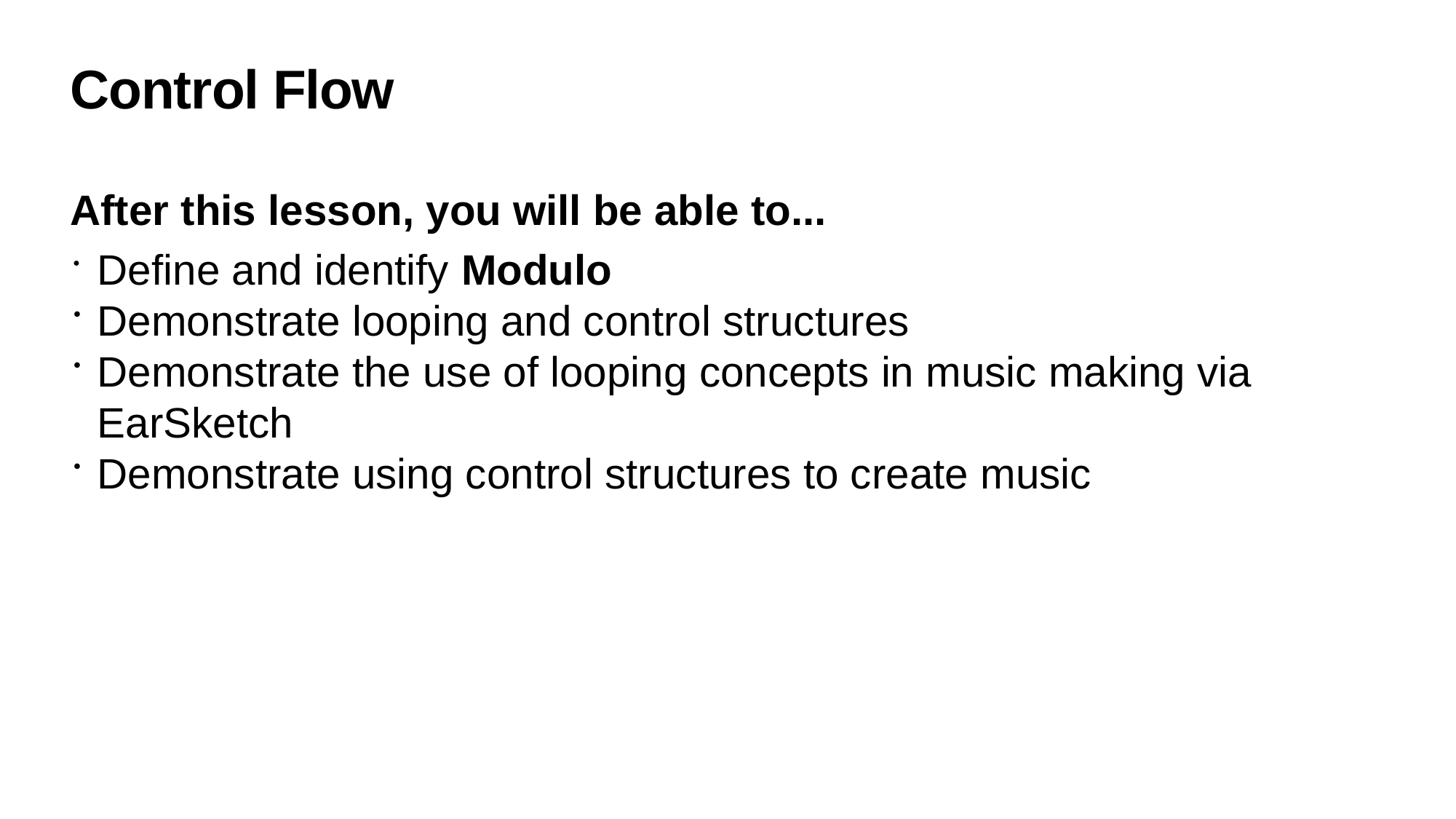

# Control Flow
After this lesson, you will be able to...
Define and identify Modulo
Demonstrate looping and control structures
Demonstrate the use of looping concepts in music making via EarSketch
Demonstrate using control structures to create music